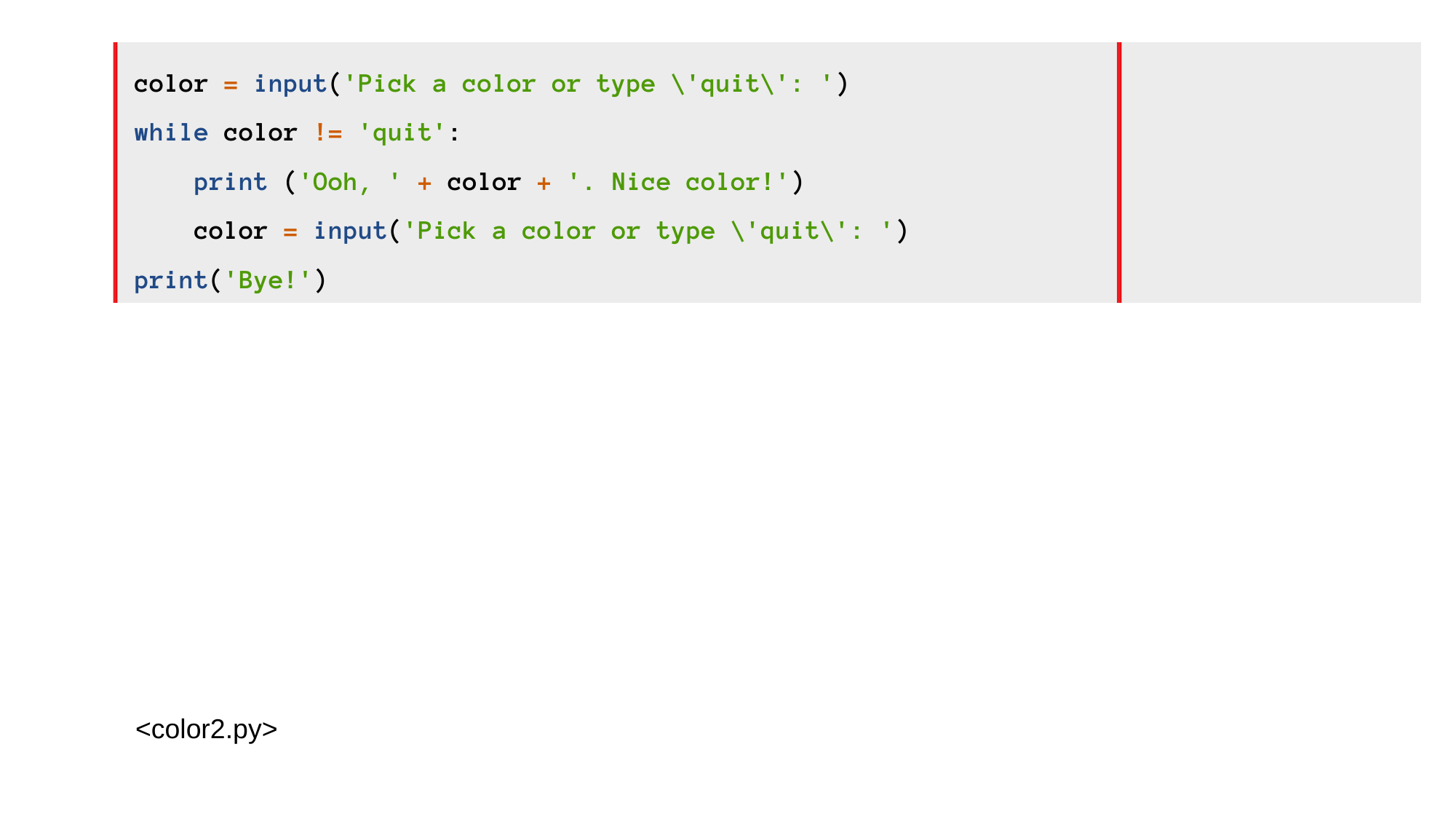

color = input('Pick a color or type \'quit\': ')
while color != 'quit':
    print ('Ooh, ' + color + '. Nice color!')
    color = input('Pick a color or type \'quit\': ')
print('Bye!')

<color2.py>